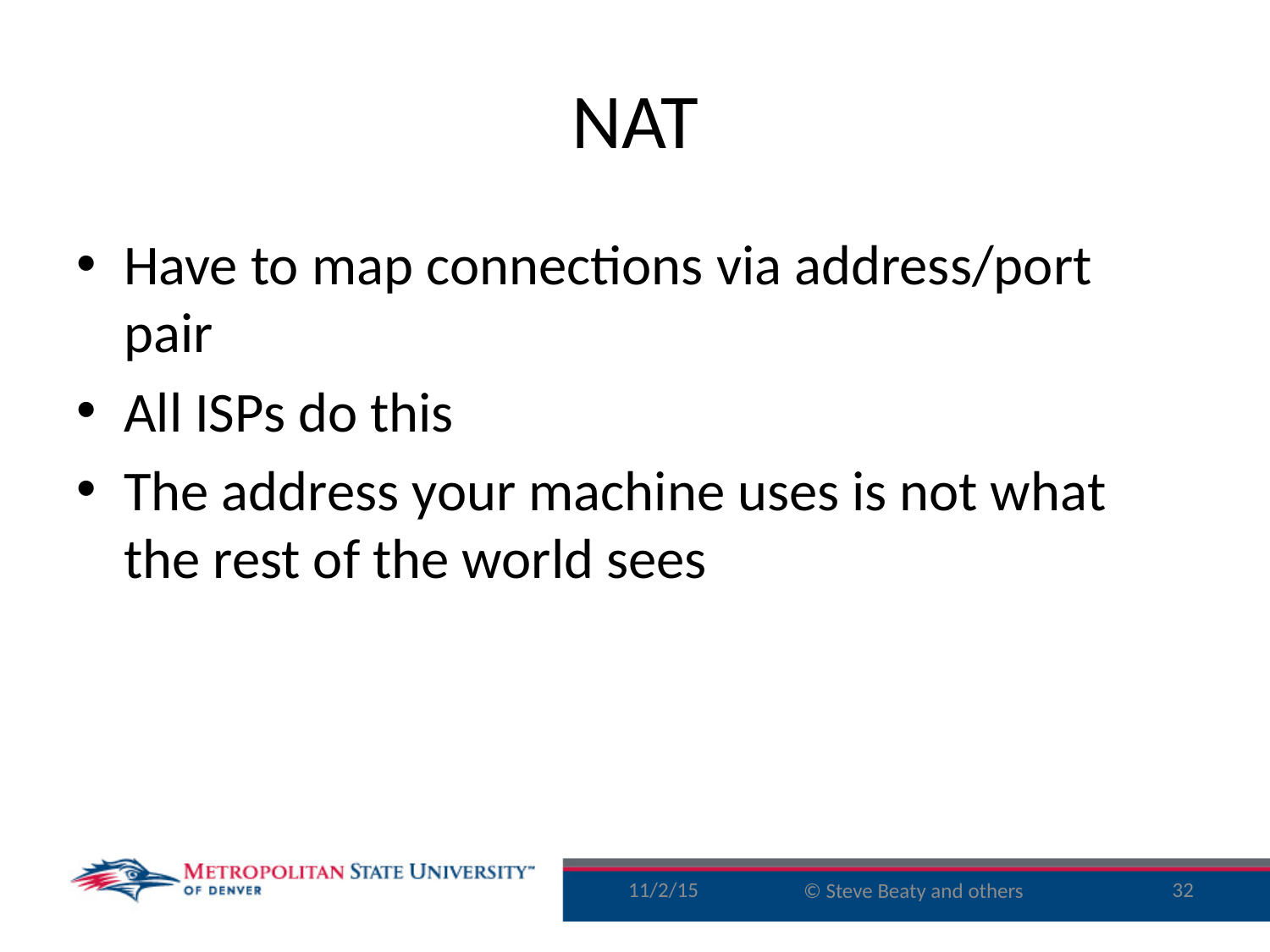

# NAT
Have to map connections via address/port pair
All ISPs do this
The address your machine uses is not what the rest of the world sees

11/2/15
32
© Steve Beaty and others